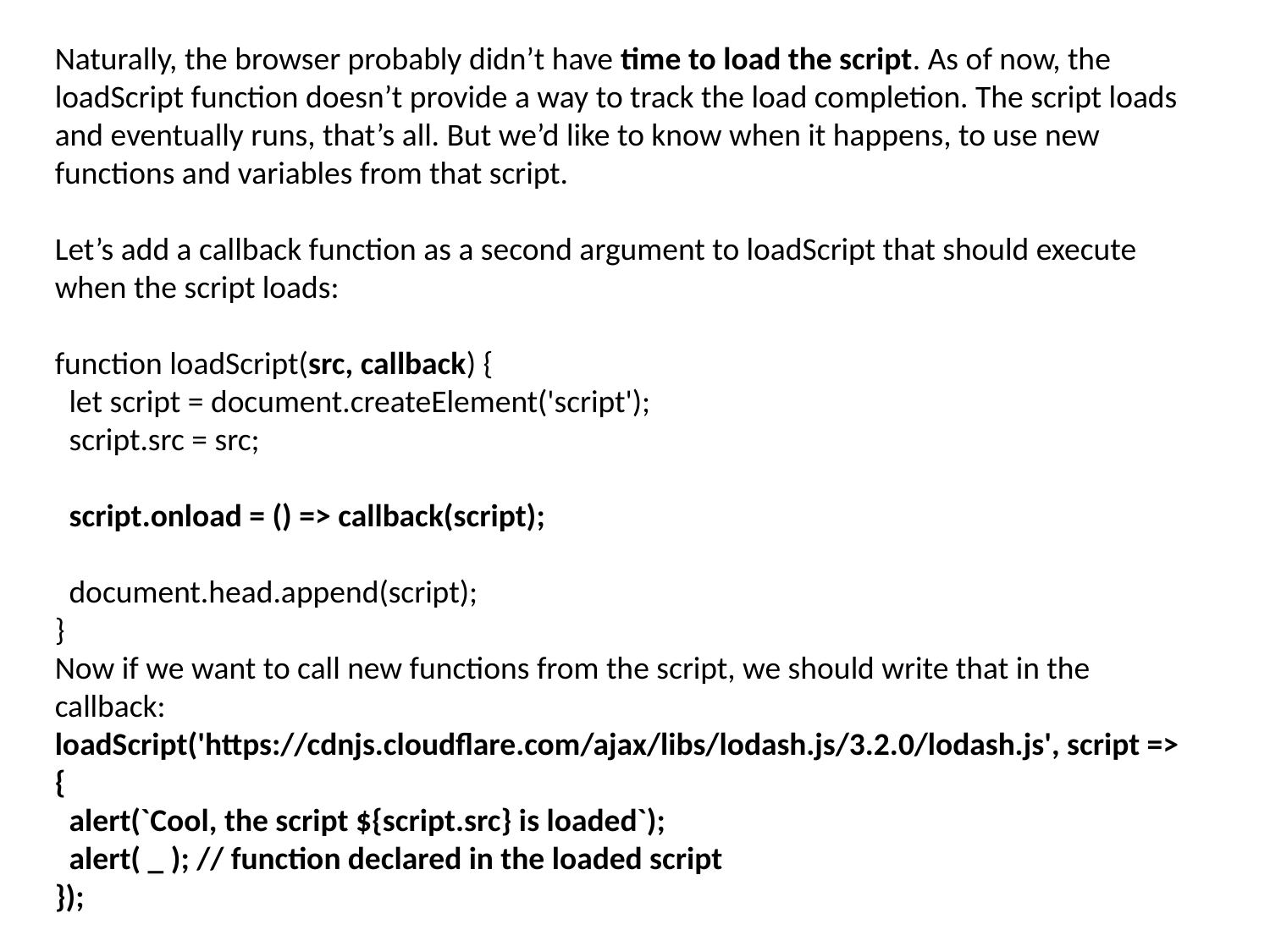

Naturally, the browser probably didn’t have time to load the script. As of now, the loadScript function doesn’t provide a way to track the load completion. The script loads and eventually runs, that’s all. But we’d like to know when it happens, to use new functions and variables from that script.

Let’s add a callback function as a second argument to loadScript that should execute when the script loads:

function loadScript(src, callback) {
  let script = document.createElement('script');
  script.src = src;

  script.onload = () => callback(script);

  document.head.append(script);
}
Now if we want to call new functions from the script, we should write that in the callback:
loadScript('https://cdnjs.cloudflare.com/ajax/libs/lodash.js/3.2.0/lodash.js', script => {
  alert(`Cool, the script ${script.src} is loaded`);
  alert( _ ); // function declared in the loaded script
});